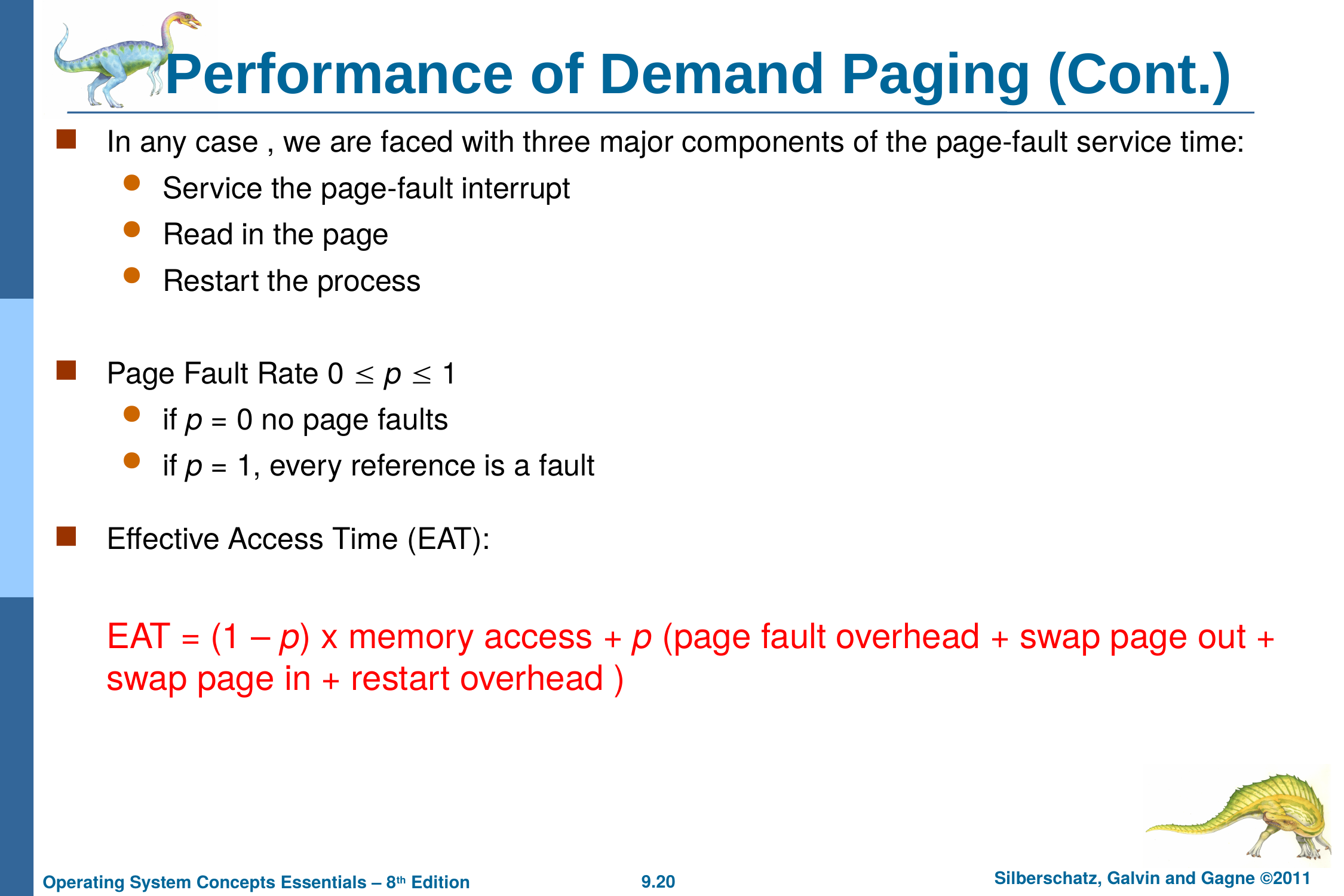

# Performance of Demand Paging (Cont.)
In any case , we are faced with three major components of the page-fault service time:
Service the page-fault interrupt
Read in the page
Restart the process

Page Fault Rate 0 ≤ p ≤ 1
if p = 0 no page faults
if p = 1, every reference is a fault
Effective Access Time (EAT):

	EAT = (1 – p) x memory access + p (page fault overhead + swap page out + swap page in + restart overhead )